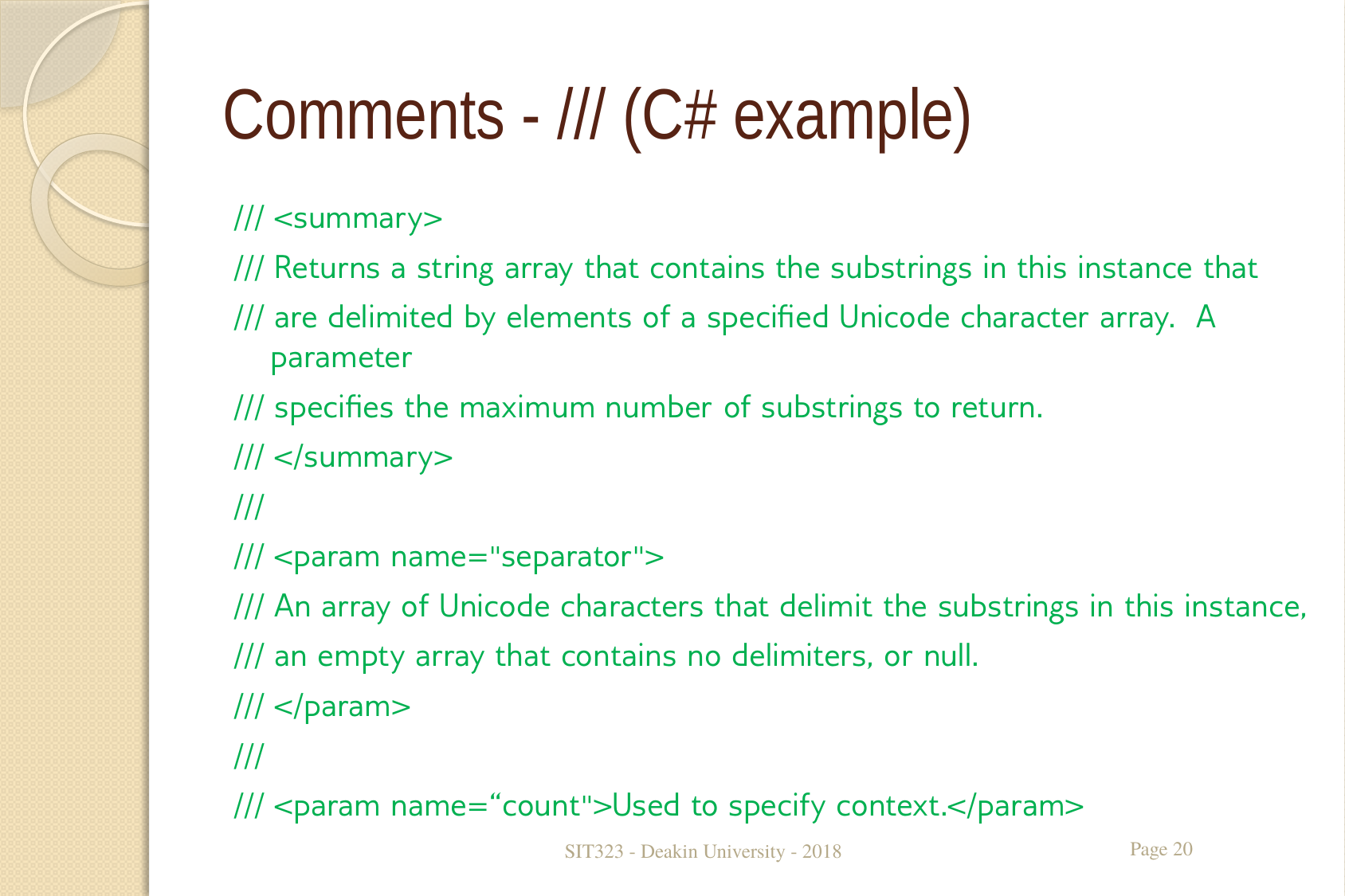

# Comments - /// (C# example)
/// <summary>
/// Returns a string array that contains the substrings in this instance that
/// are delimited by elements of a specified Unicode character array.  A parameter
/// specifies the maximum number of substrings to return.
/// </summary>
///
/// <param name="separator">
/// An array of Unicode characters that delimit the substrings in this instance,
/// an empty array that contains no delimiters, or null.
/// </param>
///
/// <param name=“count">Used to specify context.</param>
SIT323 - Deakin University - 2018
Page 20